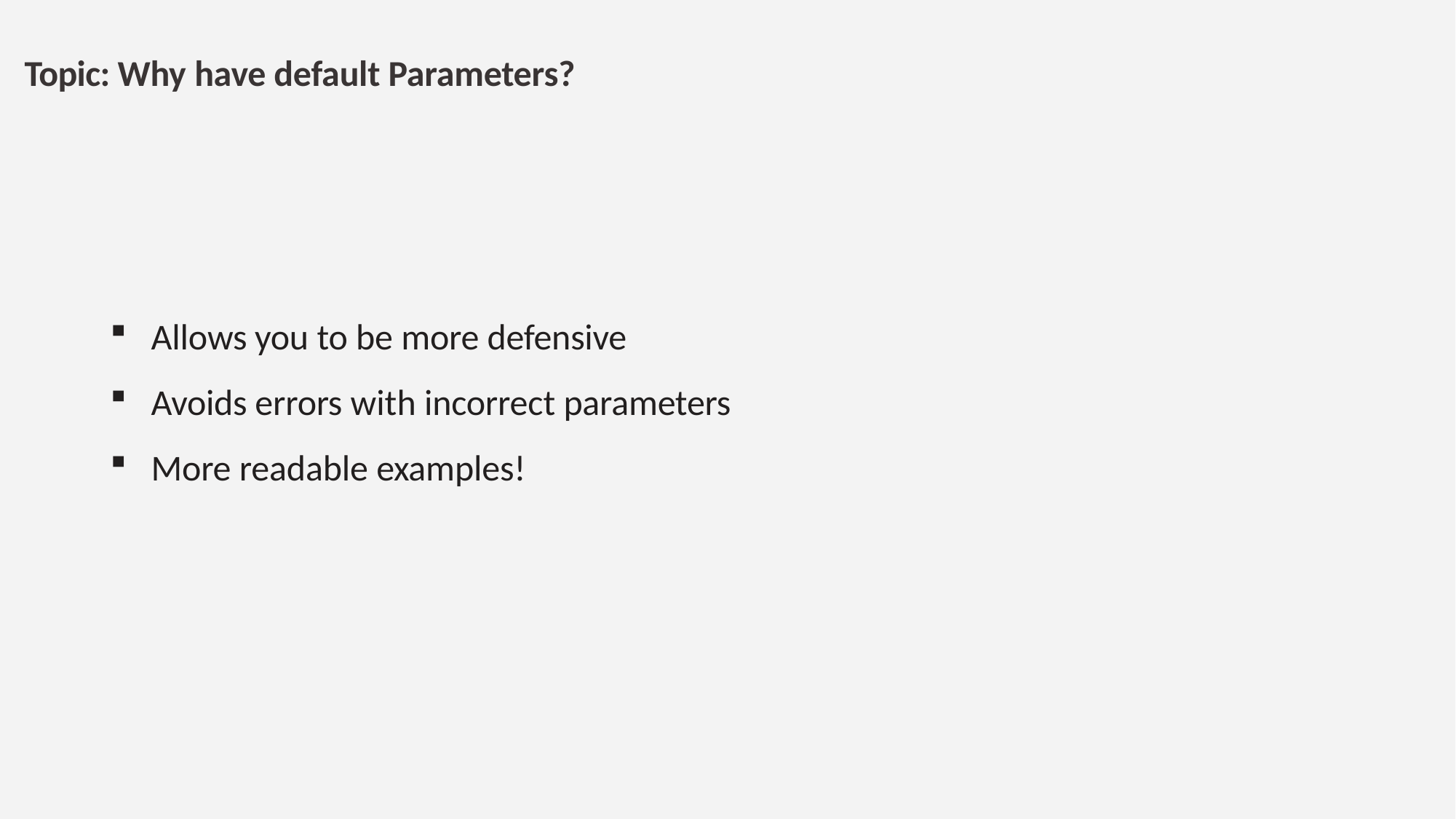

# Topic: Why have default Parameters?
Allows you to be more defensive
Avoids errors with incorrect parameters
More readable examples!